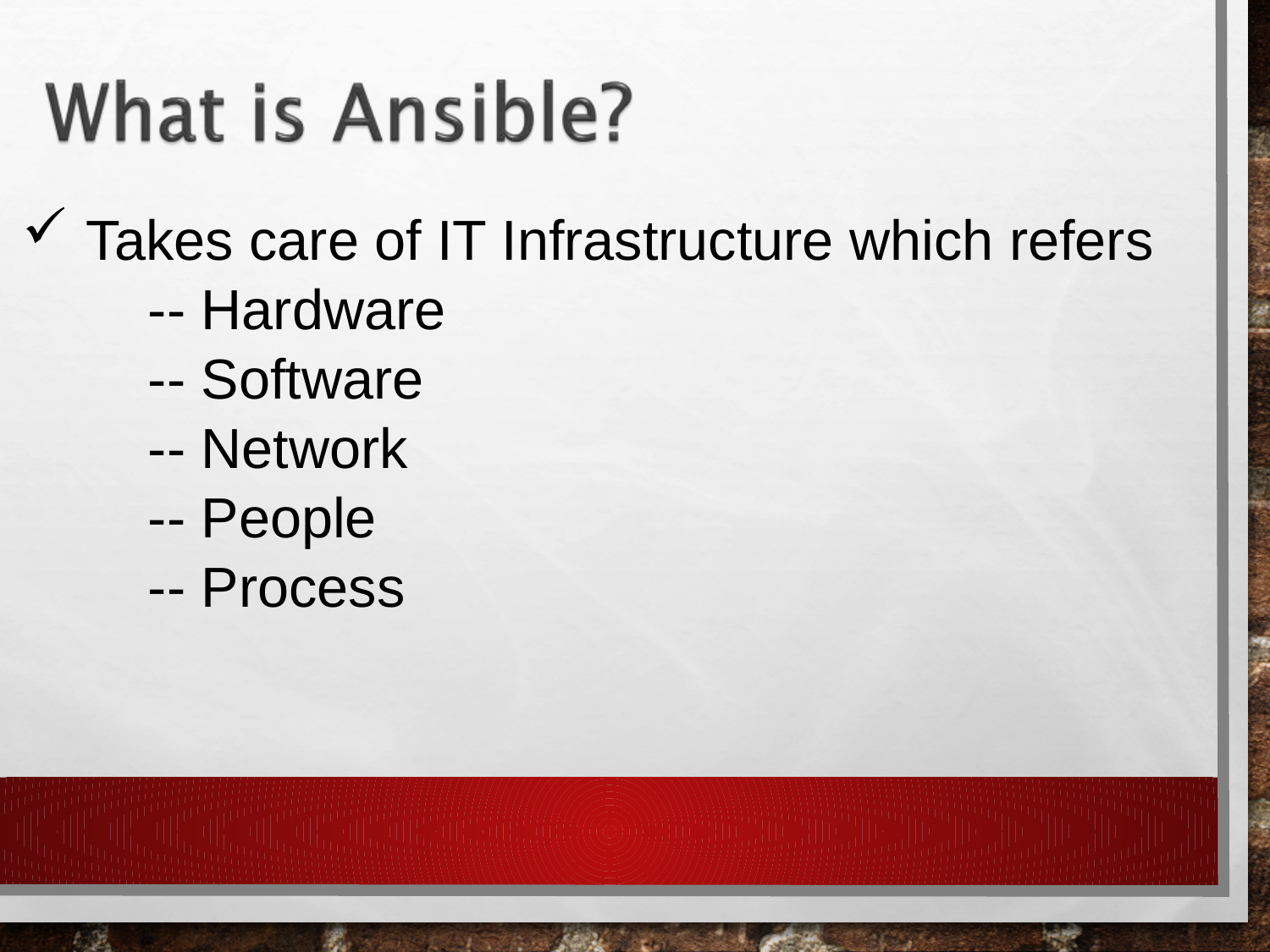

Takes care of IT Infrastructure which refers
        -- Hardware
        -- Software
        -- Network
        -- People
        -- Process